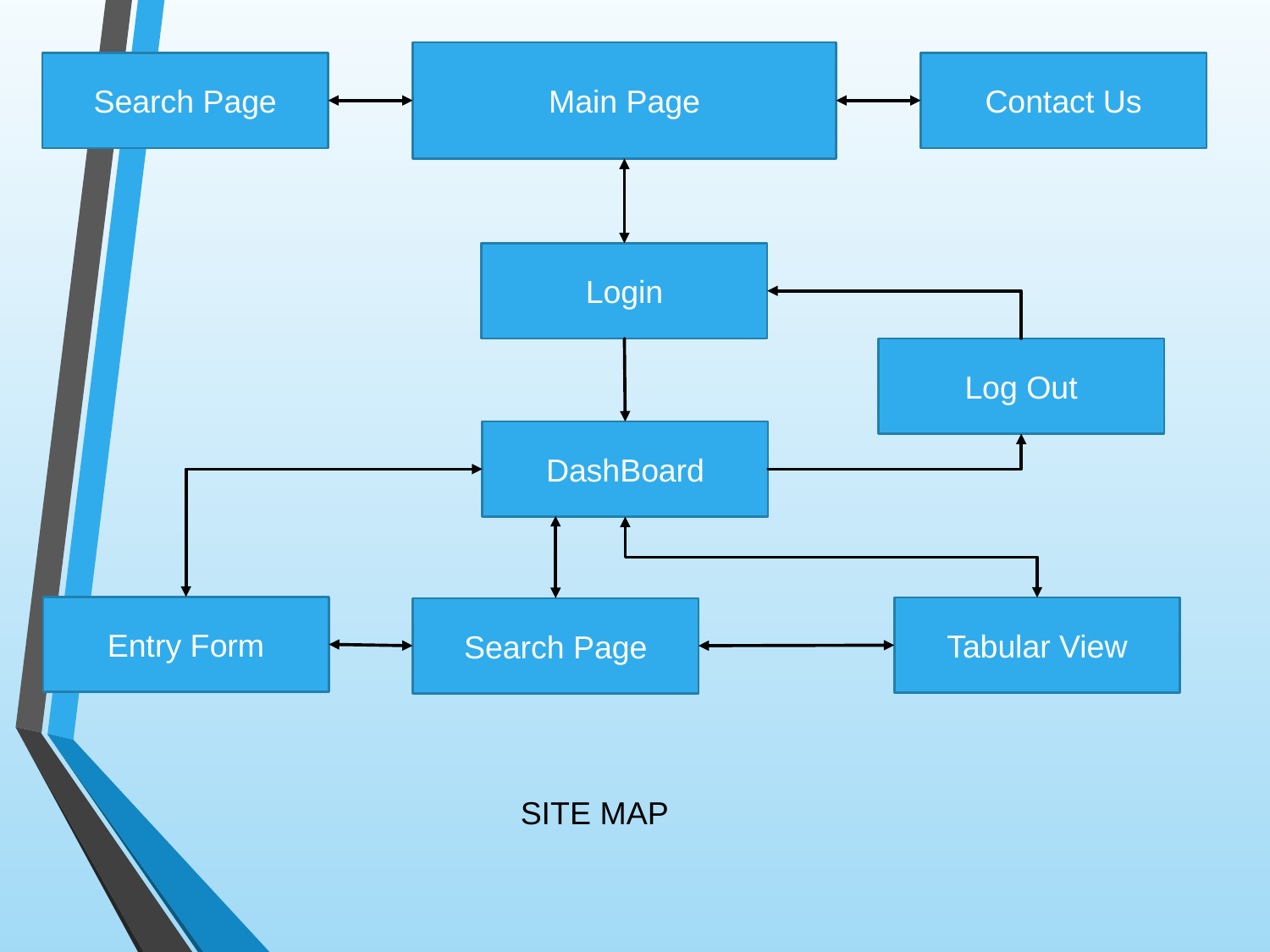

Main Page
Search Page
Contact Us
Login
Log Out
DashBoard
Entry Form
Tabular View
Search Page
SITE MAP